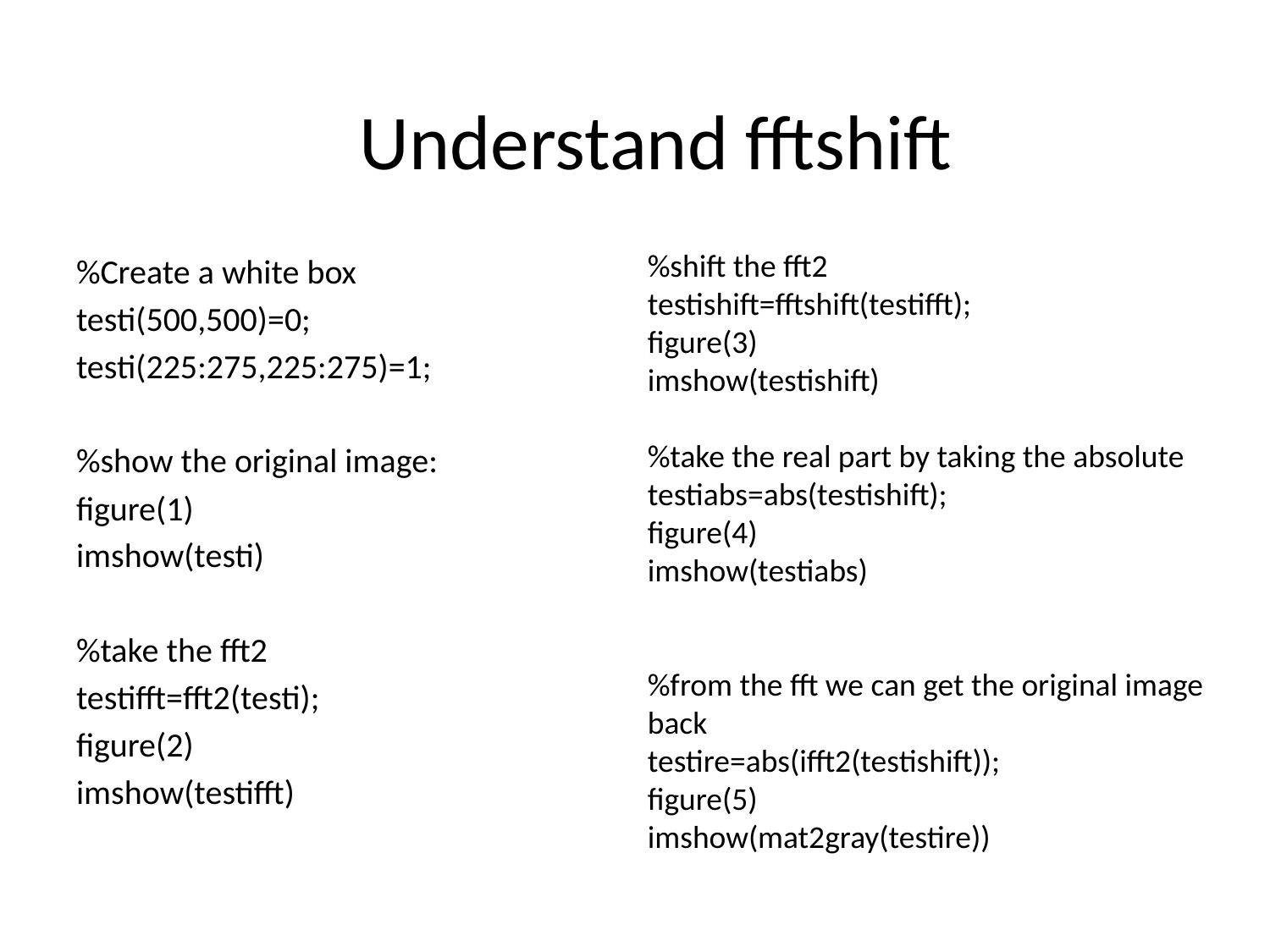

Understand fftshift
%shift the fft2
testishift=fftshift(testifft);
figure(3)
imshow(testishift)

%take the real part by taking the absolute
testiabs=abs(testishift);
figure(4)
imshow(testiabs)

%from the fft we can get the original image back
testire=abs(ifft2(testishift));
figure(5)
imshow(mat2gray(testire))
%Create a white box
testi(500,500)=0;
testi(225:275,225:275)=1;

%show the original image:
figure(1)
imshow(testi)

%take the fft2
testifft=fft2(testi);
figure(2)
imshow(testifft)